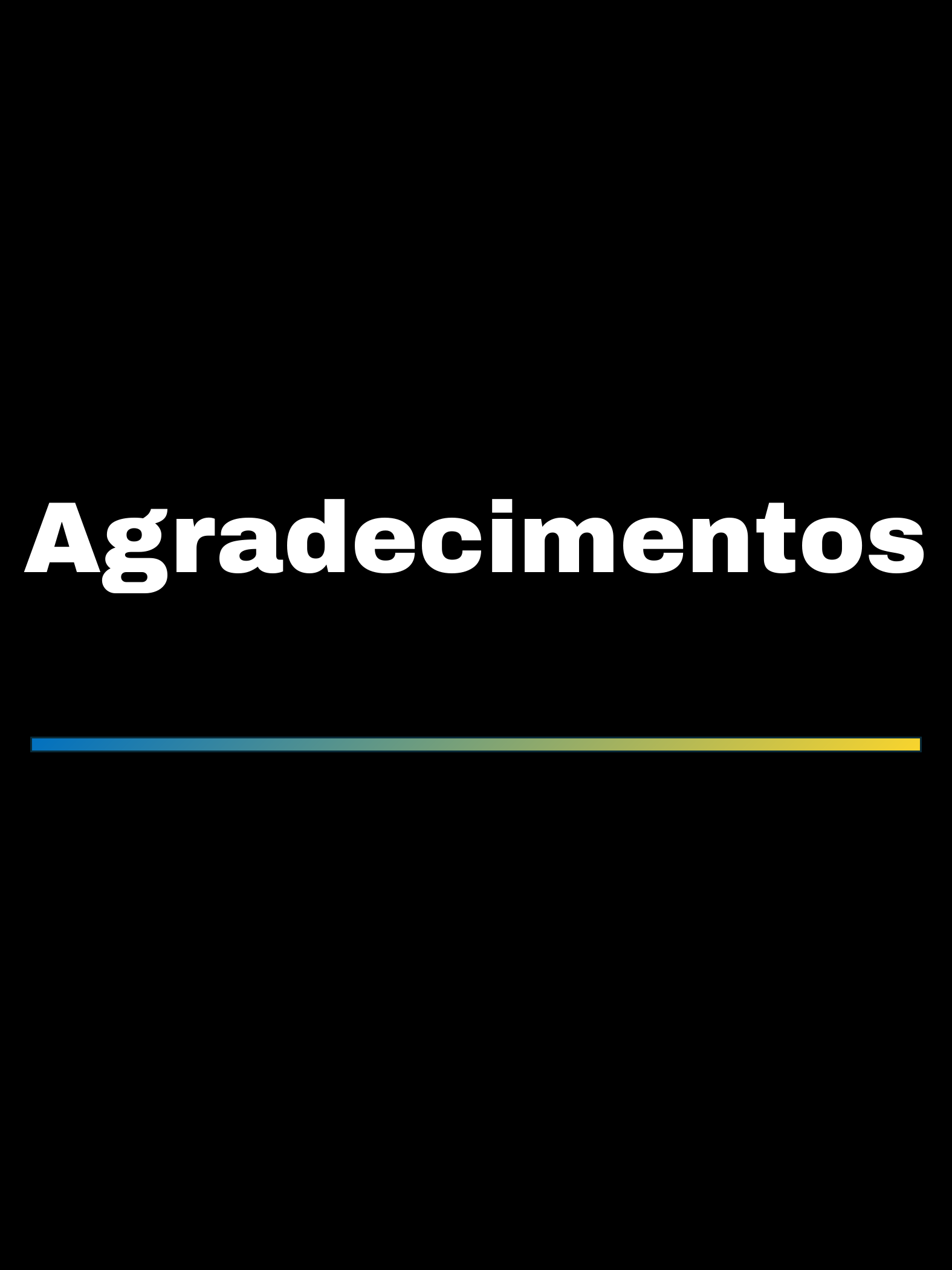

Agradecimentos

A Saga do Novato na Programação
14